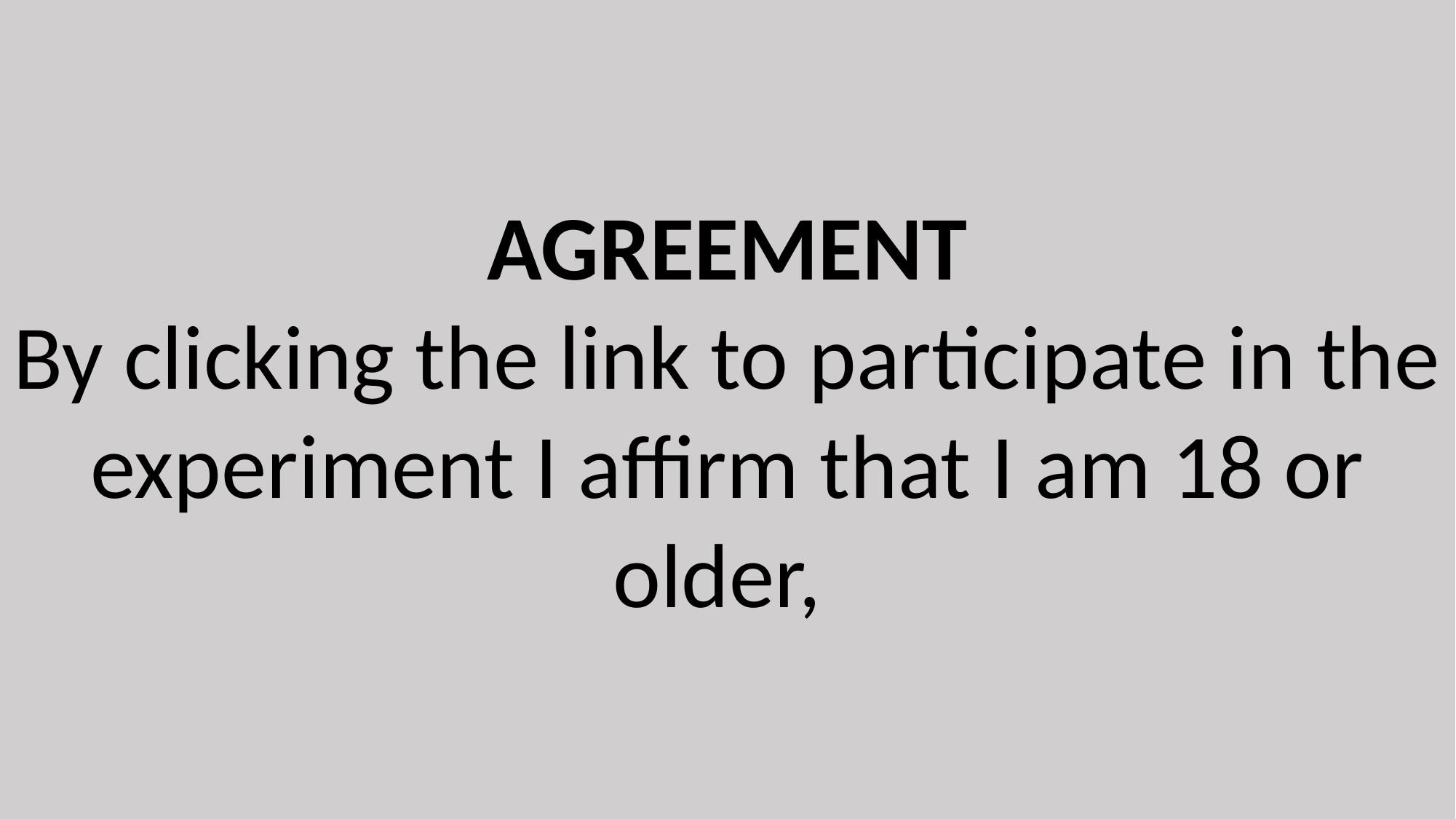

AGREEMENT
By clicking the link to participate in the experiment I affirm that I am 18 or older,